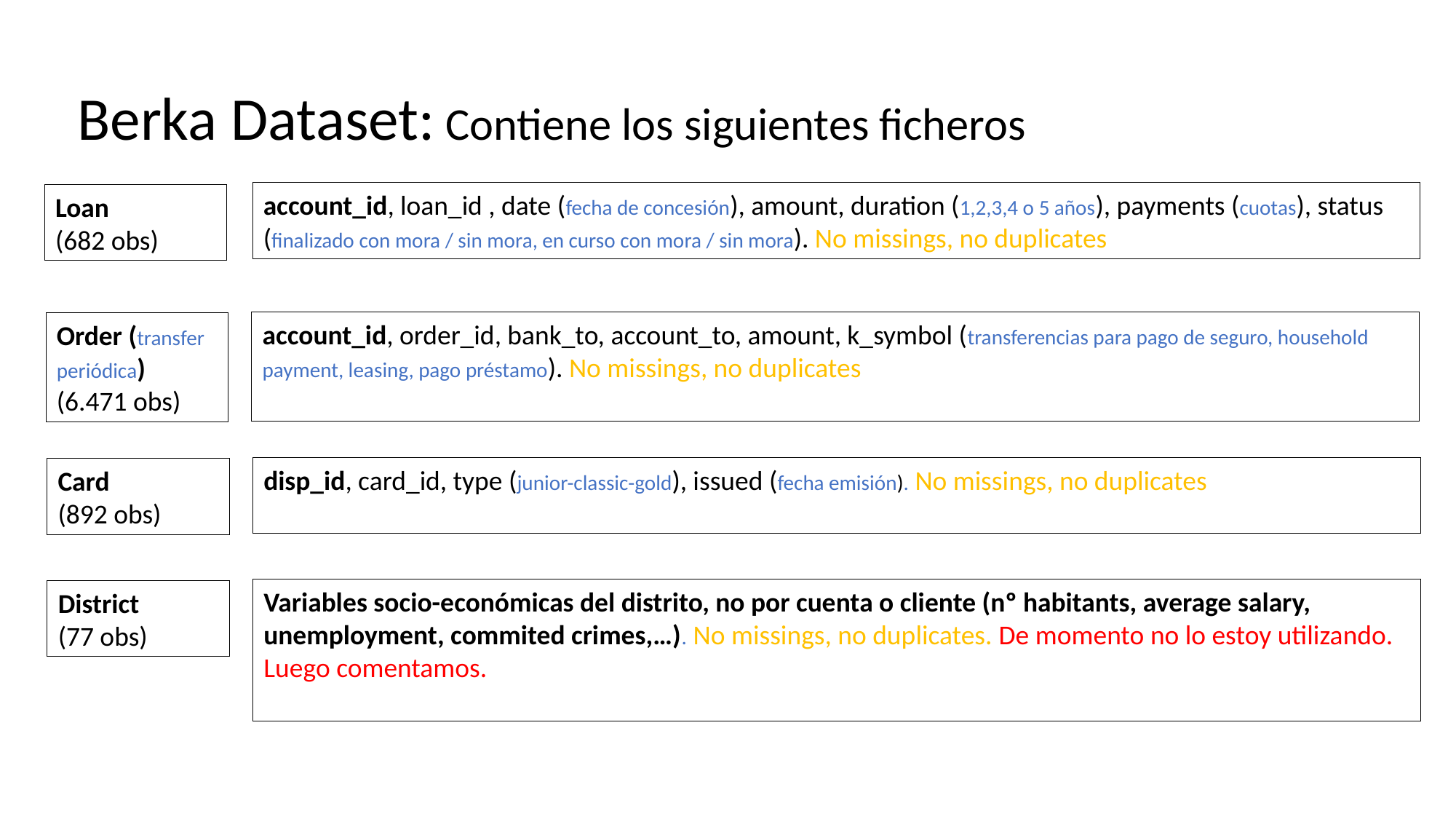

Berka Dataset: Contiene los siguientes ficheros
account_id, loan_id , date (fecha de concesión), amount, duration (1,2,3,4 o 5 años), payments (cuotas), status (finalizado con mora / sin mora, en curso con mora / sin mora). No missings, no duplicates
Loan
(682 obs)
account_id, order_id, bank_to, account_to, amount, k_symbol (transferencias para pago de seguro, household payment, leasing, pago préstamo). No missings, no duplicates

Order (transfer periódica)
(6.471 obs)
disp_id, card_id, type (junior-classic-gold), issued (fecha emisión). No missings, no duplicates

Card
(892 obs)
Variables socio-económicas del distrito, no por cuenta o cliente (nº habitants, average salary, unemployment, commited crimes,…). No missings, no duplicates. De momento no lo estoy utilizando. Luego comentamos.

District
(77 obs)